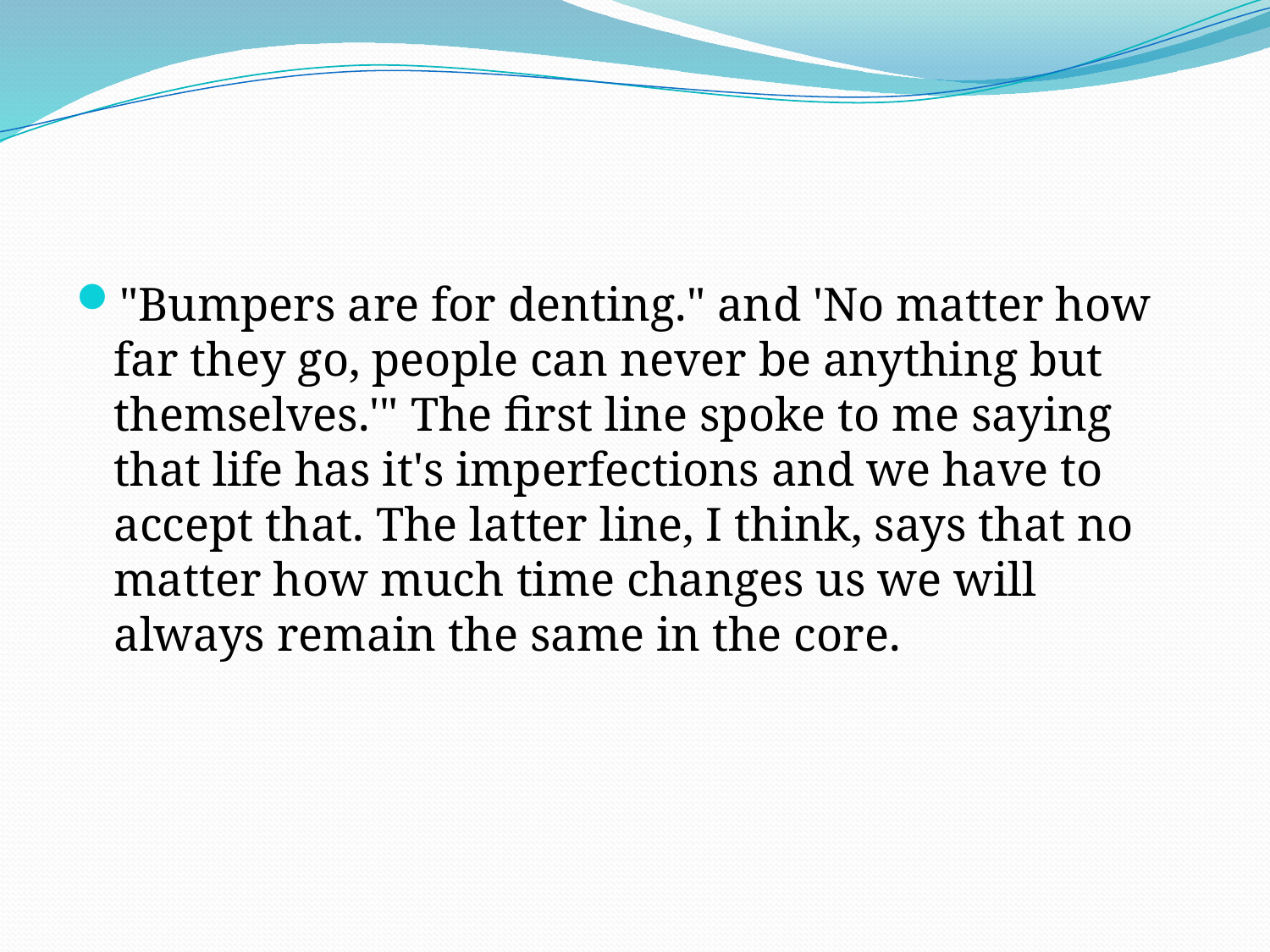

#
"Bumpers are for denting." and 'No matter how far they go, people can never be anything but themselves.'" The first line spoke to me saying that life has it's imperfections and we have to accept that. The latter line, I think, says that no matter how much time changes us we will always remain the same in the core.